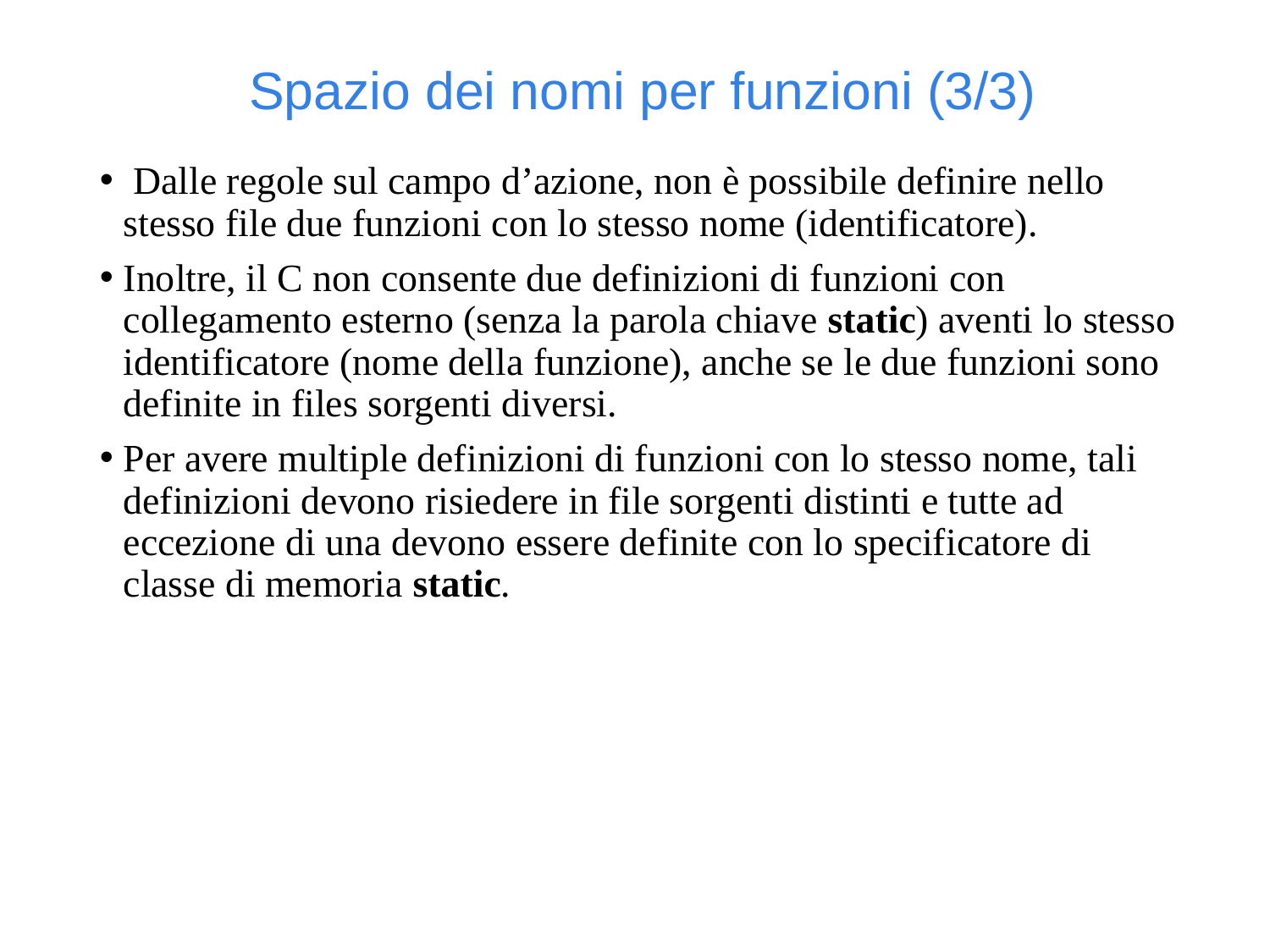

Spazio dei nomi per funzioni (3/3)

 Dalle regole sul campo d’azione, non è possibile definire nello stesso file due funzioni con lo stesso nome (identificatore).
Inoltre, il C non consente due definizioni di funzioni con collegamento esterno (senza la parola chiave static) aventi lo stesso identificatore (nome della funzione), anche se le due funzioni sono definite in files sorgenti diversi.
Per avere multiple definizioni di funzioni con lo stesso nome, tali definizioni devono risiedere in file sorgenti distinti e tutte ad eccezione di una devono essere definite con lo specificatore di classe di memoria static.